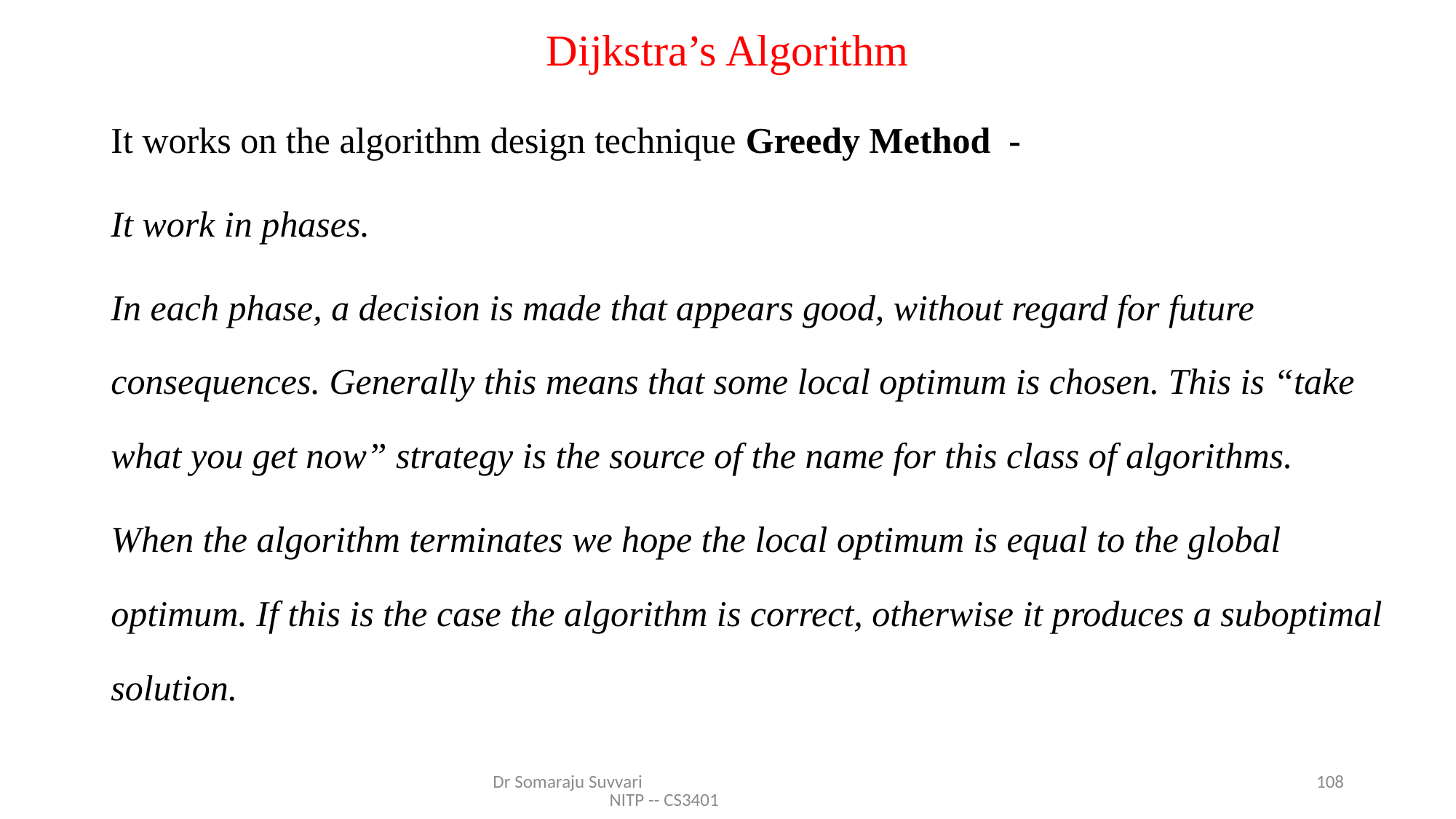

# Dijkstra’s Algorithm
It works on the algorithm design technique Greedy Method  -
It work in phases.
In each phase, a decision is made that appears good, without regard for future consequences. Generally this means that some local optimum is chosen. This is “take what you get now” strategy is the source of the name for this class of algorithms.
When the algorithm terminates we hope the local optimum is equal to the global optimum. If this is the case the algorithm is correct, otherwise it produces a suboptimal solution.
Dr Somaraju Suvvari                                                                                                        NITP -- CS3401
108